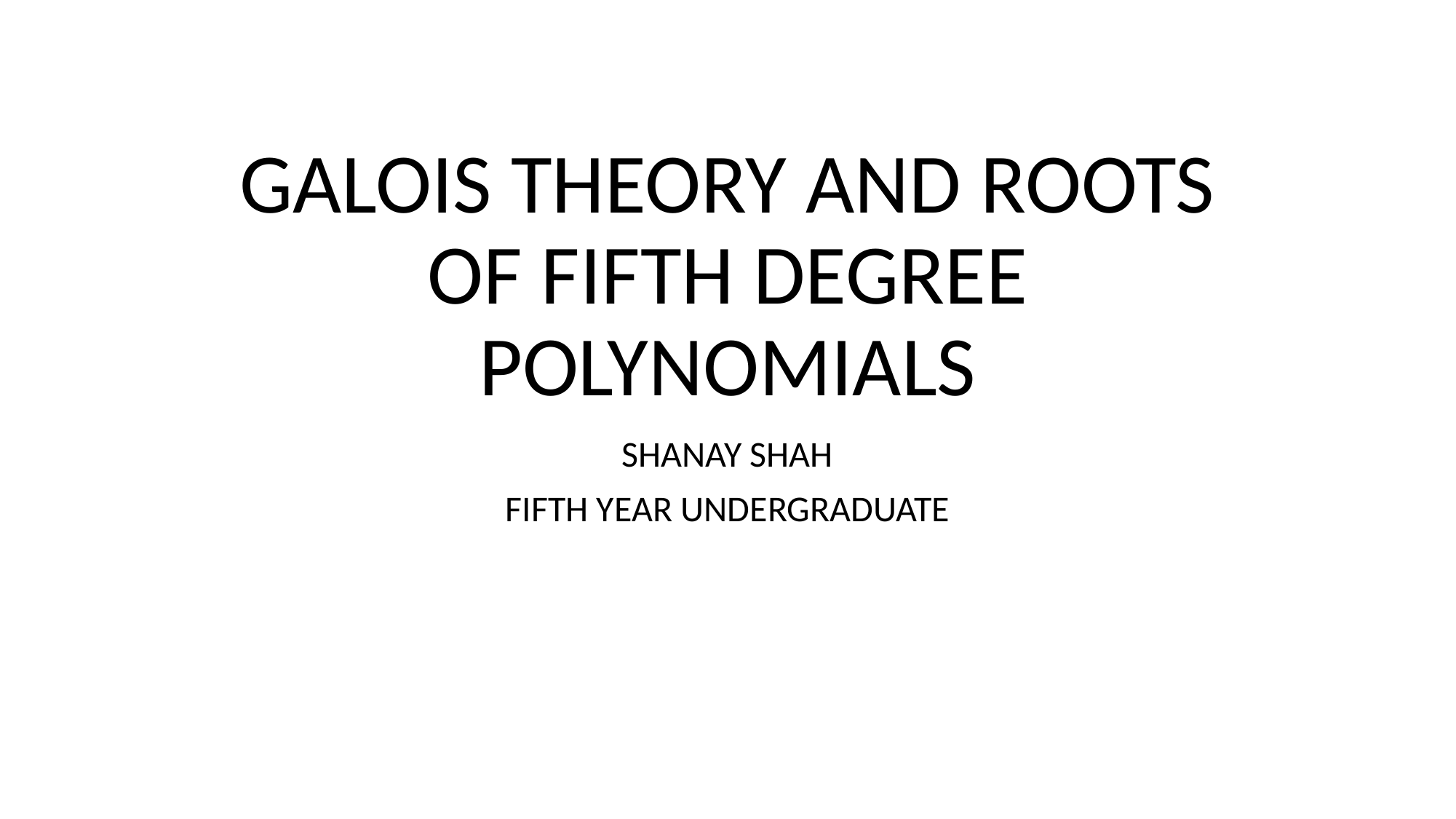

# GALOIS THEORY AND ROOTS OF FIFTH DEGREE POLYNOMIALS
SHANAY SHAH
FIFTH YEAR UNDERGRADUATE